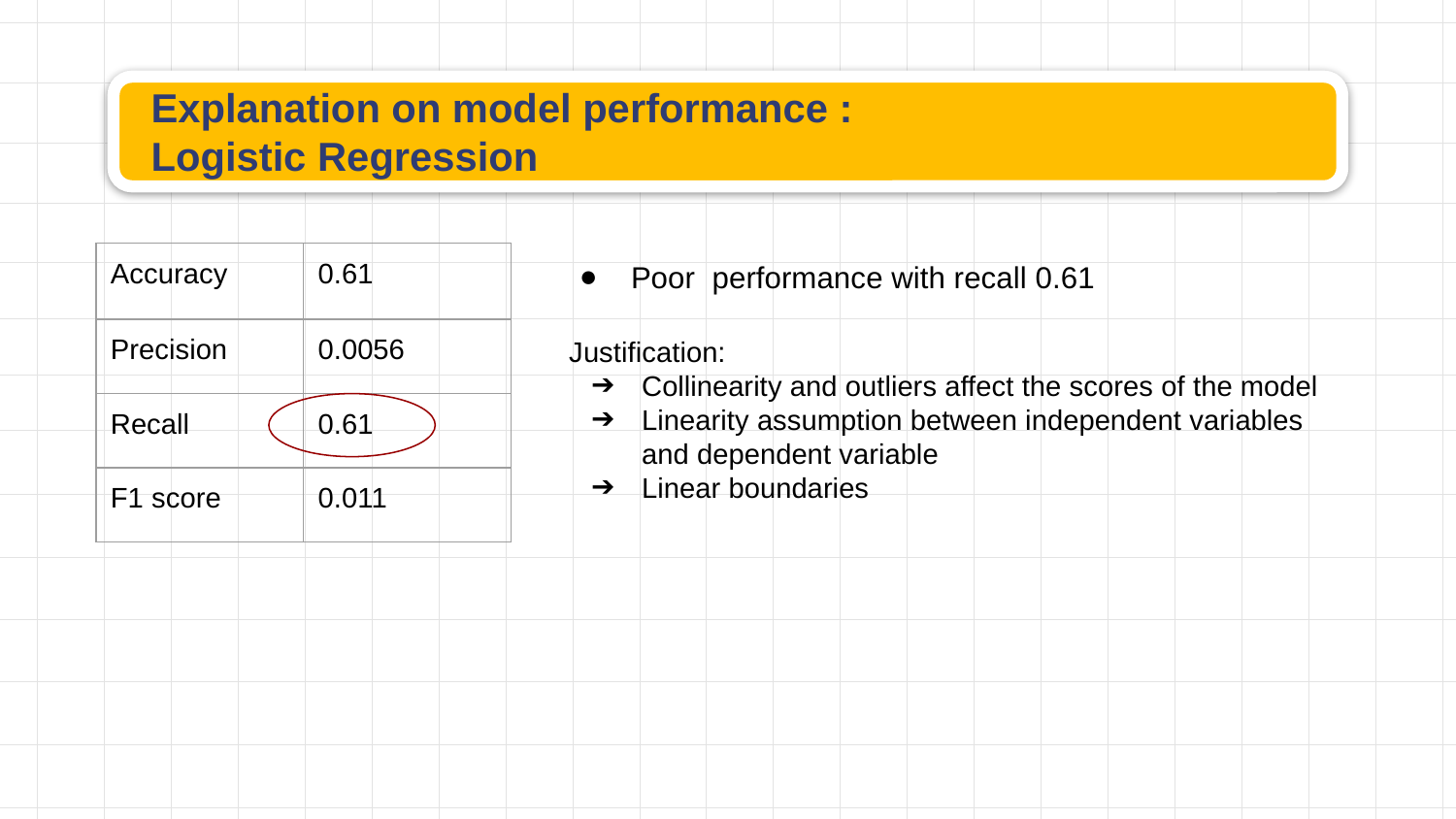

# Explanation on model performance :
Logistic Regression
| Accuracy | 0.61 |
| --- | --- |
| Precision | 0.0056 |
| Recall | 0.61 |
| F1 score | 0.011 |
Poor  performance with recall 0.61

Justification:
Collinearity and outliers affect the scores of the model
Linearity assumption between independent variables and dependent variable
Linear boundaries